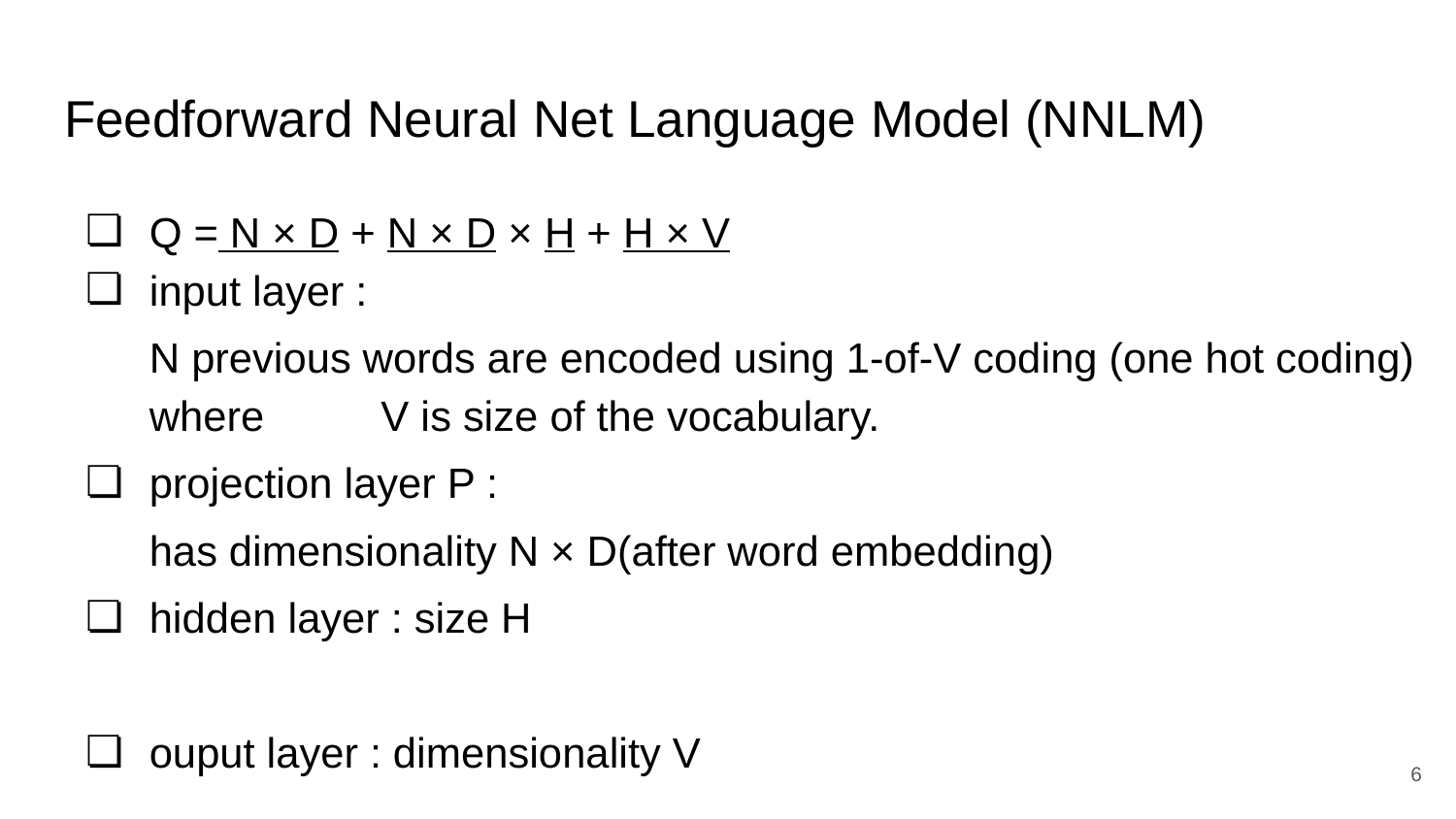

# Feedforward Neural Net Language Model (NNLM)

Q = N × D + N × D × H + H × V
input layer :
N previous words are encoded using 1-of-V coding (one hot coding) where          V is size of the vocabulary.
projection layer P :
has dimensionality N × D(after word embedding)
hidden layer : size H

ouput layer : dimensionality V

6